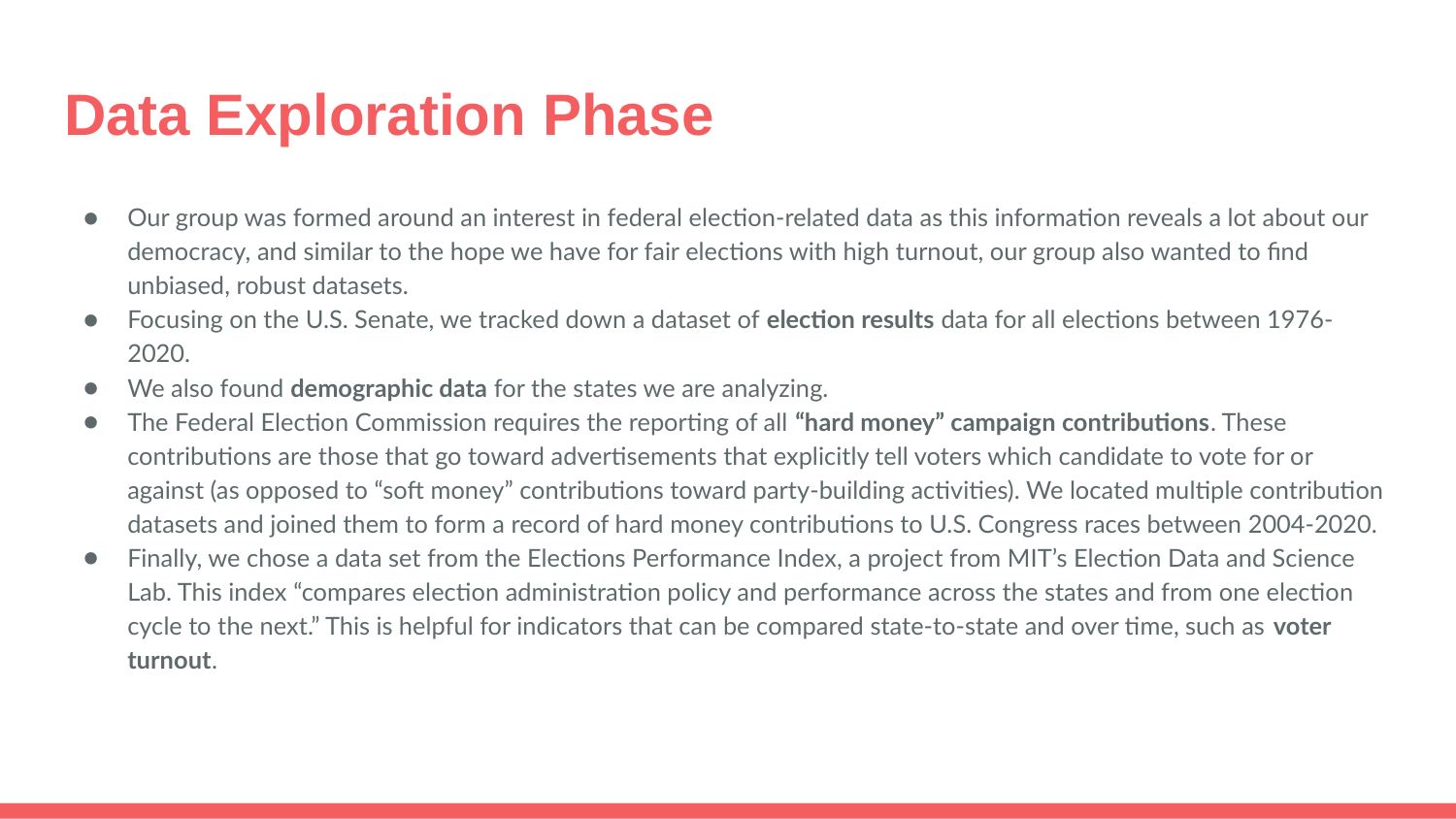

# Data Exploration Phase

Our group was formed around an interest in federal election-related data as this information reveals a lot about our democracy, and similar to the hope we have for fair elections with high turnout, our group also wanted to find unbiased, robust datasets.
Focusing on the U.S. Senate, we tracked down a dataset of election results data for all elections between 1976-2020.
We also found demographic data for the states we are analyzing.
The Federal Election Commission requires the reporting of all “hard money” campaign contributions. These contributions are those that go toward advertisements that explicitly tell voters which candidate to vote for or against (as opposed to “soft money” contributions toward party-building activities). We located multiple contribution datasets and joined them to form a record of hard money contributions to U.S. Congress races between 2004-2020.
Finally, we chose a data set from the Elections Performance Index, a project from MIT’s Election Data and Science Lab. This index “compares election administration policy and performance across the states and from one election cycle to the next.” This is helpful for indicators that can be compared state-to-state and over time, such as voter turnout.